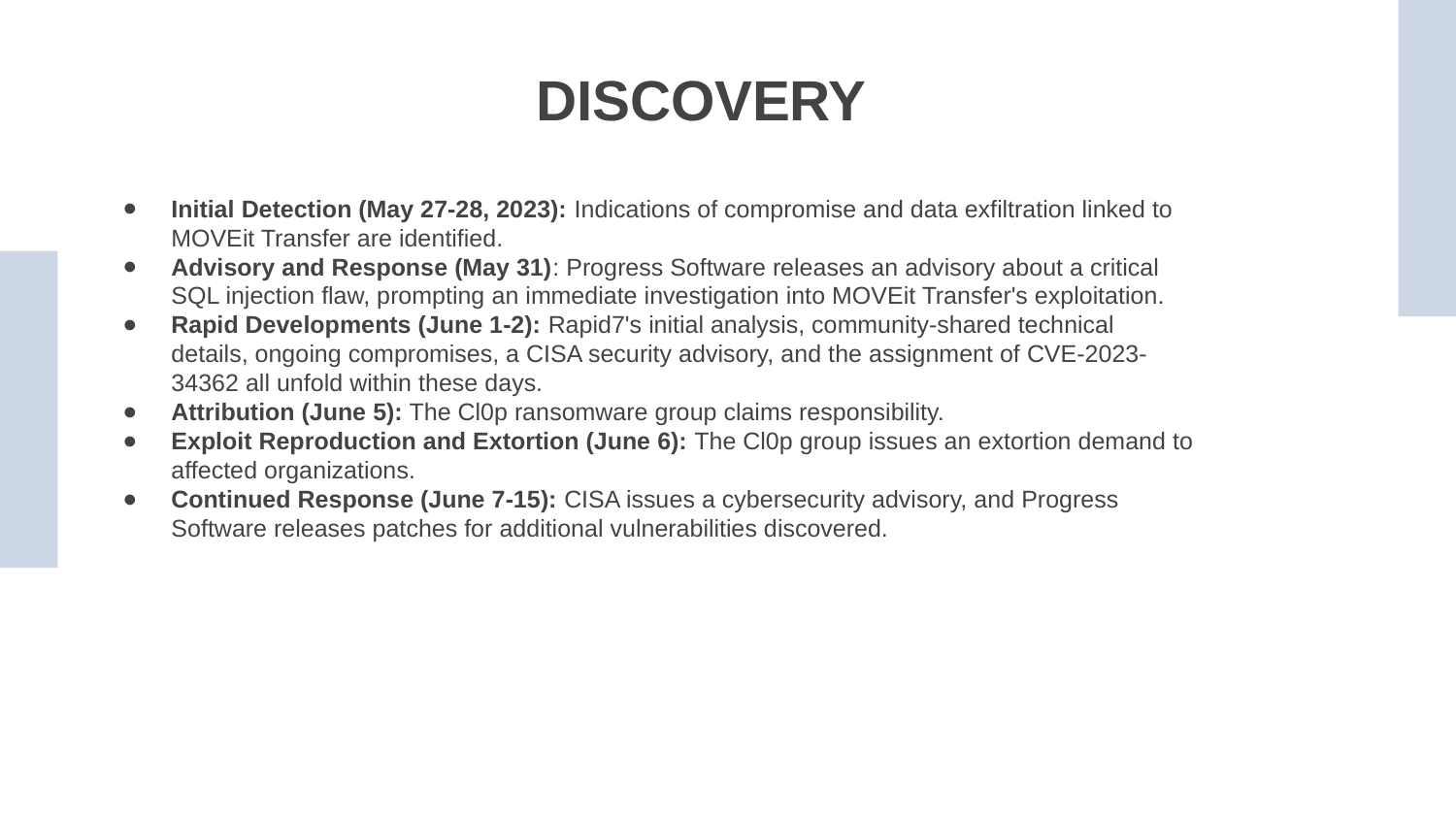

# DISCOVERY
Initial Detection (May 27-28, 2023): Indications of compromise and data exfiltration linked to MOVEit Transfer are identified.
Advisory and Response (May 31): Progress Software releases an advisory about a critical SQL injection flaw, prompting an immediate investigation into MOVEit Transfer's exploitation.
Rapid Developments (June 1-2): Rapid7's initial analysis, community-shared technical details, ongoing compromises, a CISA security advisory, and the assignment of CVE-2023-34362 all unfold within these days.
Attribution (June 5): The Cl0p ransomware group claims responsibility.
Exploit Reproduction and Extortion (June 6): The Cl0p group issues an extortion demand to affected organizations.
Continued Response (June 7-15): CISA issues a cybersecurity advisory, and Progress Software releases patches for additional vulnerabilities discovered.